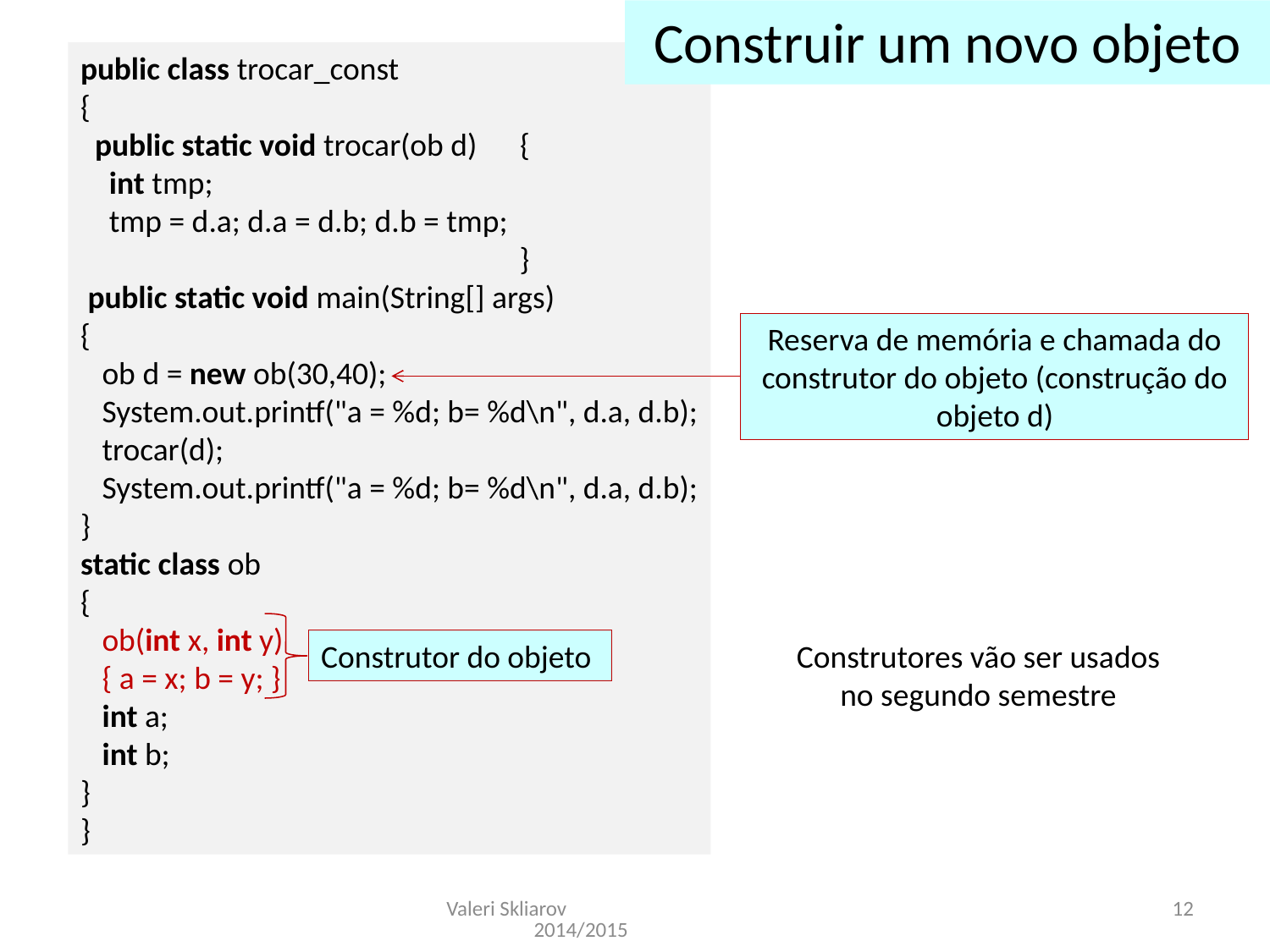

Construir um novo objeto
public class trocar_const
{
  public static void trocar(ob d)      {
    int tmp;
    tmp = d.a; d.a = d.b; d.b = tmp;
                                                             }
 public static void main(String[] args)
{
   ob d = new ob(30,40);
   System.out.printf("a = %d; b= %d\n", d.a, d.b);
   trocar(d);
   System.out.printf("a = %d; b= %d\n", d.a, d.b);
}
static class ob
{
   ob(int x, int y)
   { a = x; b = y; }
   int a;
   int b;
}
}
Reserva de memória e chamada do construtor do objeto (construção do objeto d)

Construtor do objeto
Construtores vão ser usados no segundo semestre
Valeri Skliarov                                                                      2014/2015
12